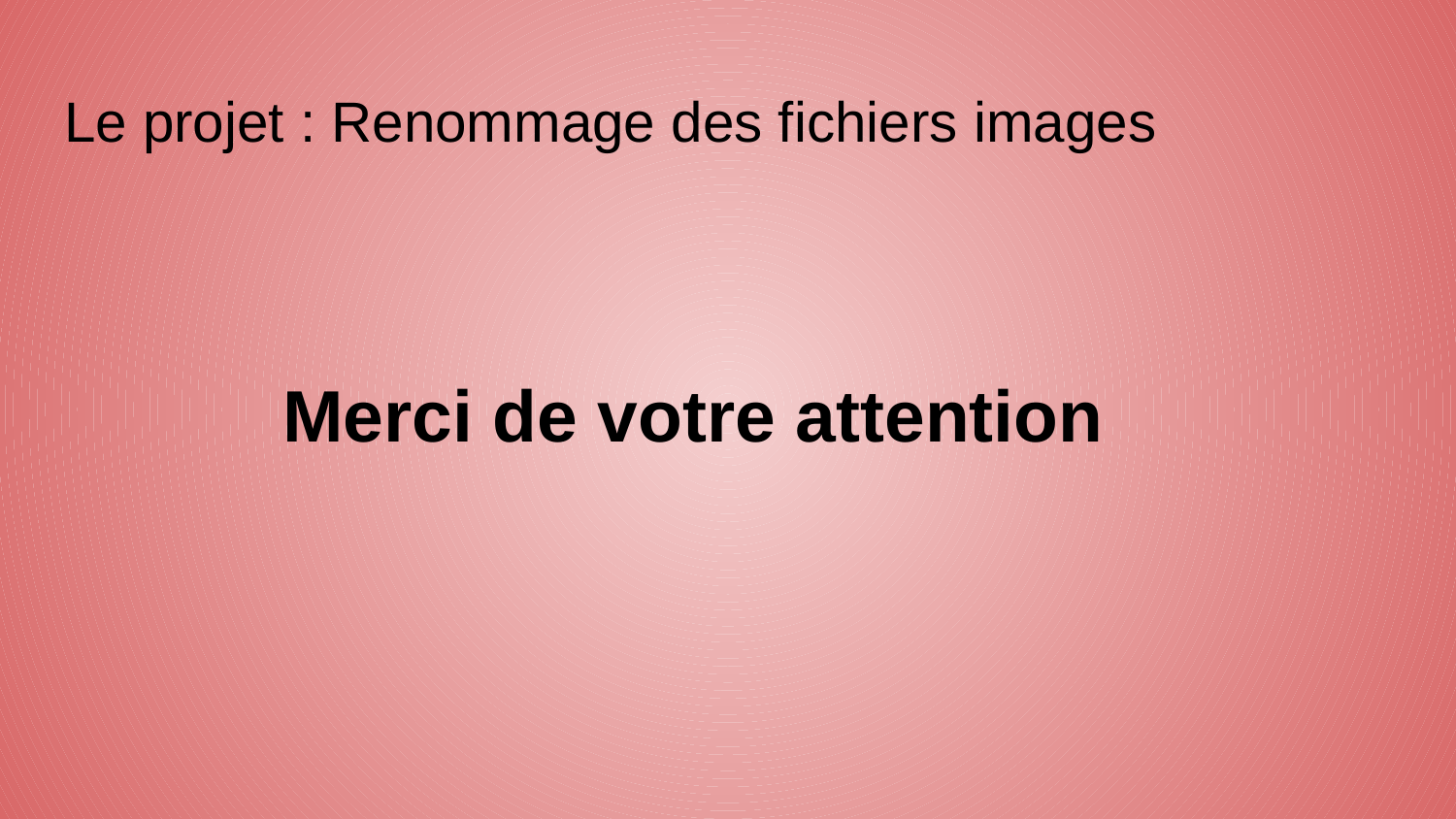

# Le projet : Renommage des fichiers images

Merci de votre attention